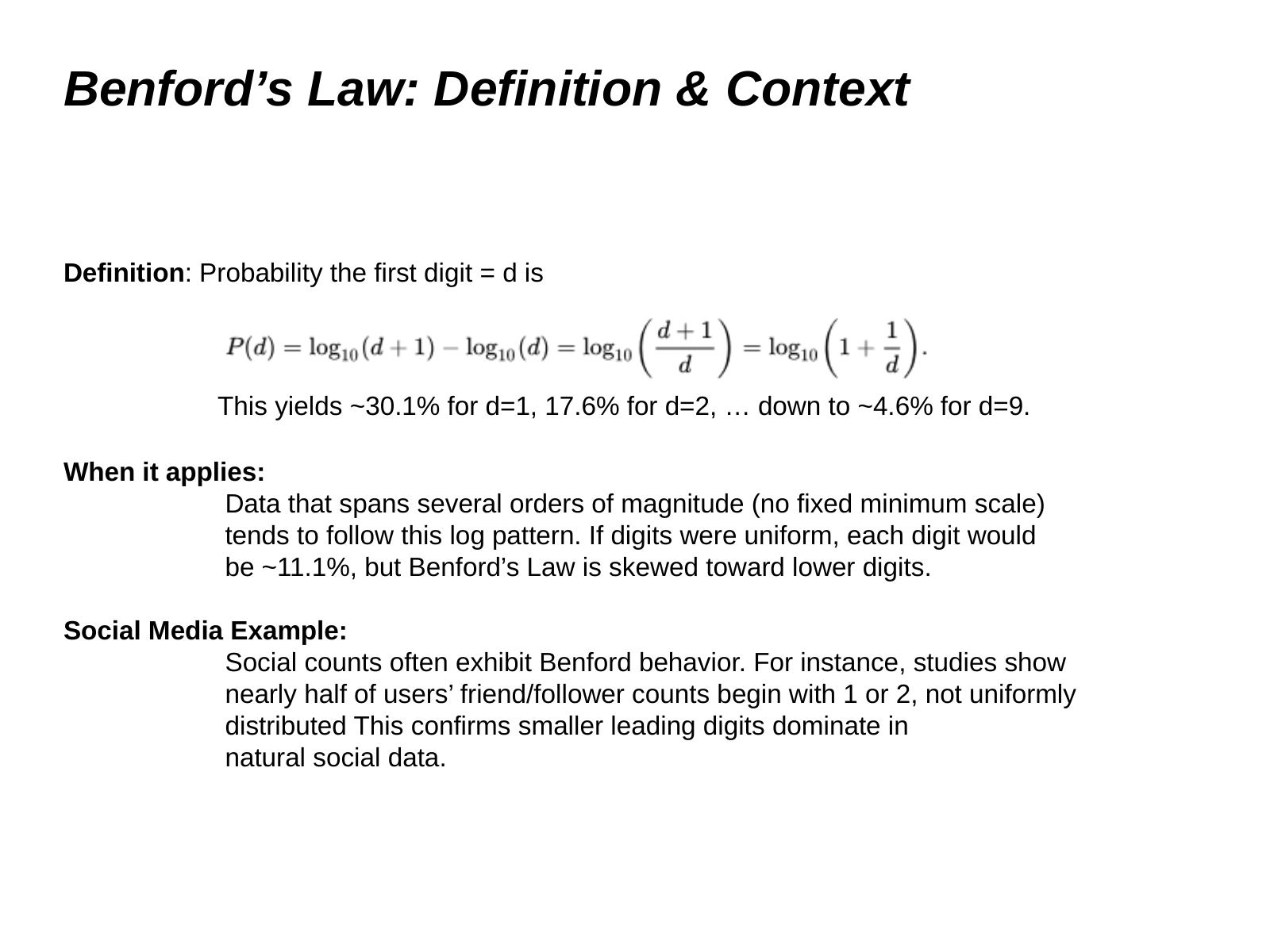

Benford’s Law: Definition & Context

Definition: Probability the first digit = d is

                     This yields ~30.1% for d=1, 17.6% for d=2, … down to ~4.6% for d=9.

When it applies:
                      Data that spans several orders of magnitude (no fixed minimum scale)
                      tends to follow this log pattern. If digits were uniform, each digit would
                      be ~11.1%, but Benford’s Law is skewed toward lower digits.

Social Media Example:
                      Social counts often exhibit Benford behavior. For instance, studies show
                      nearly half of users’ friend/follower counts begin with 1 or 2, not uniformly
                      distributed This confirms smaller leading digits dominate in
                      natural social data.